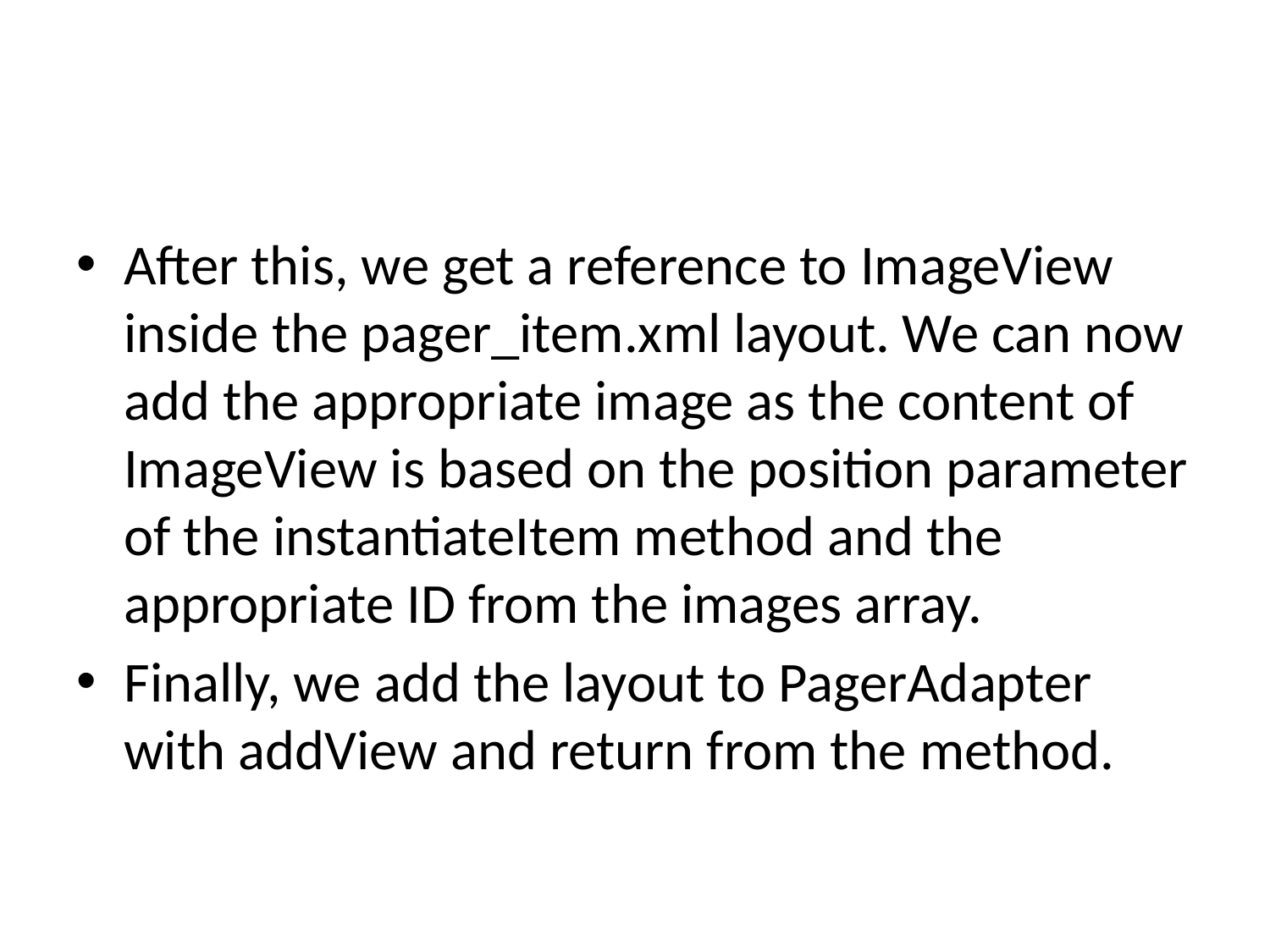

#
After this, we get a reference to ImageView inside the pager_item.xml layout. We can now add the appropriate image as the content of ImageView is based on the position parameter of the instantiateItem method and the appropriate ID from the images array.
Finally, we add the layout to PagerAdapter with addView and return from the method.